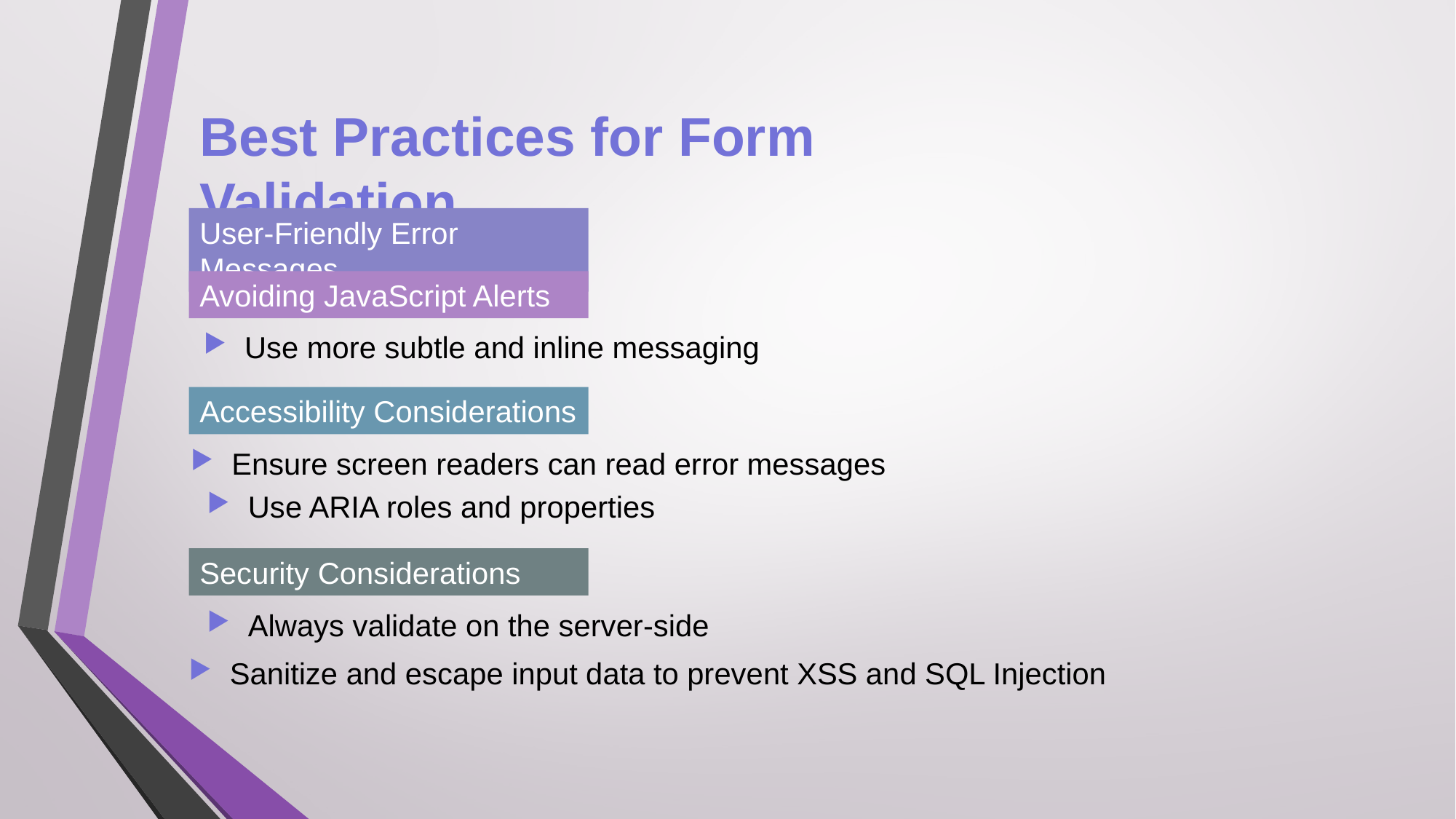

Best Practices for Form Validation
User-Friendly Error Messages
Avoiding JavaScript Alerts
Use more subtle and inline messaging
Accessibility Considerations
Ensure screen readers can read error messages
Use ARIA roles and properties
Security Considerations
Always validate on the server-side
Sanitize and escape input data to prevent XSS and SQL Injection